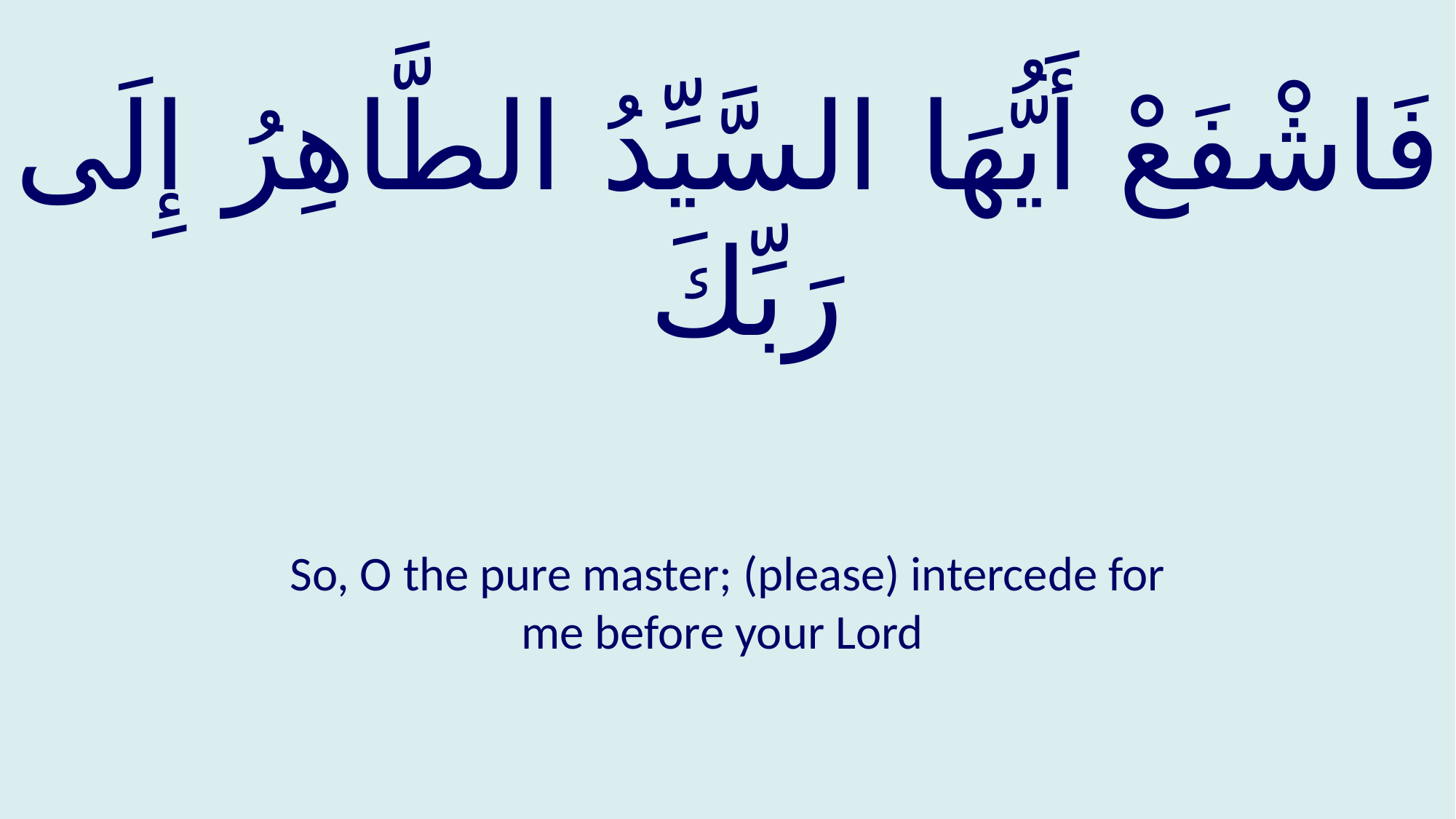

# فَاشْفَعْ أَيُّهَا السَّيِّدُ الطَّاهِرُ إِلَى رَبِّكَ
So, O the pure master; (please) intercede for me before your Lord